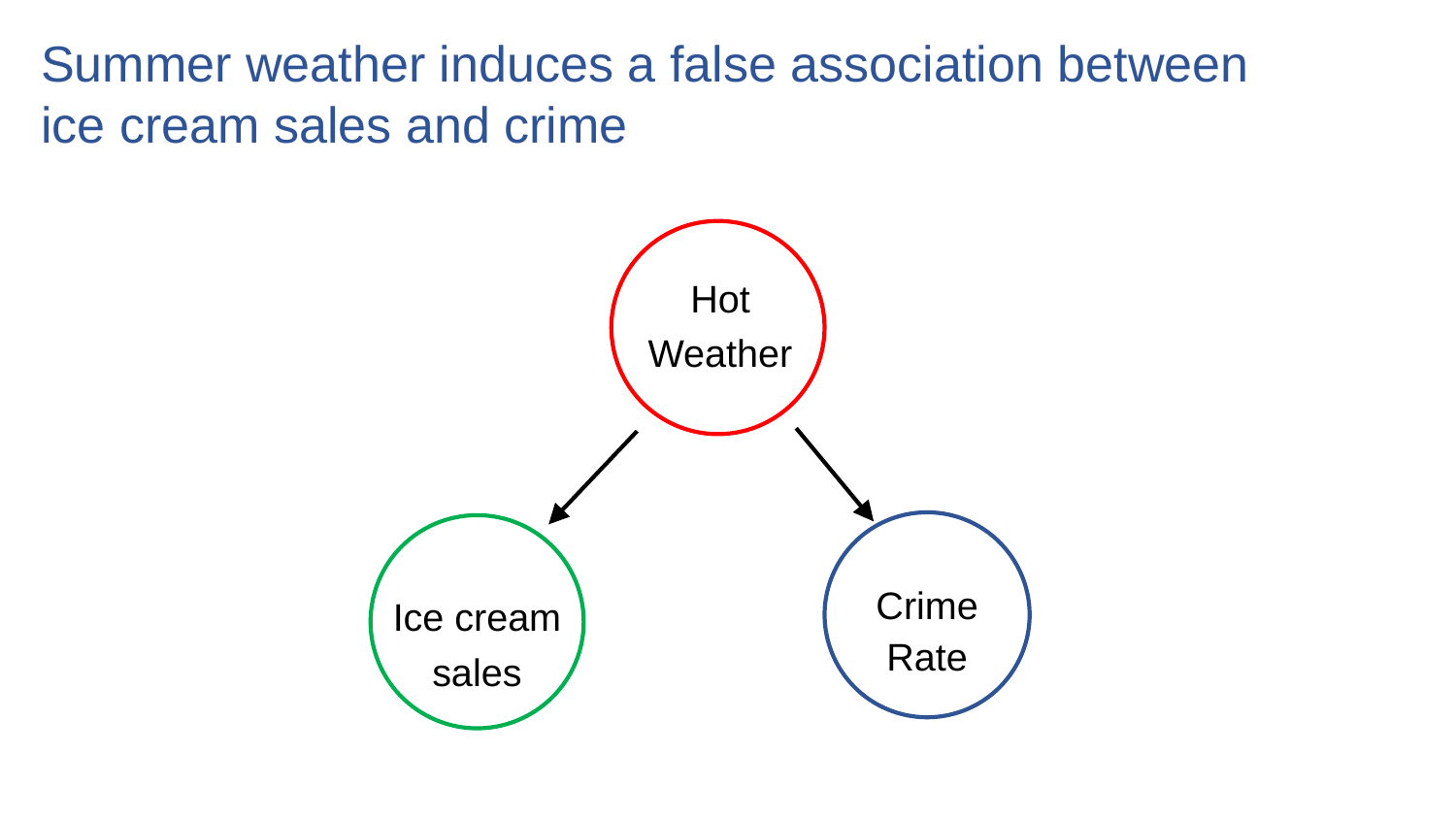

# Summer weather induces a false association between ice cream sales and crime
//
Hot Weather

Crime Rate
Ice cream sales